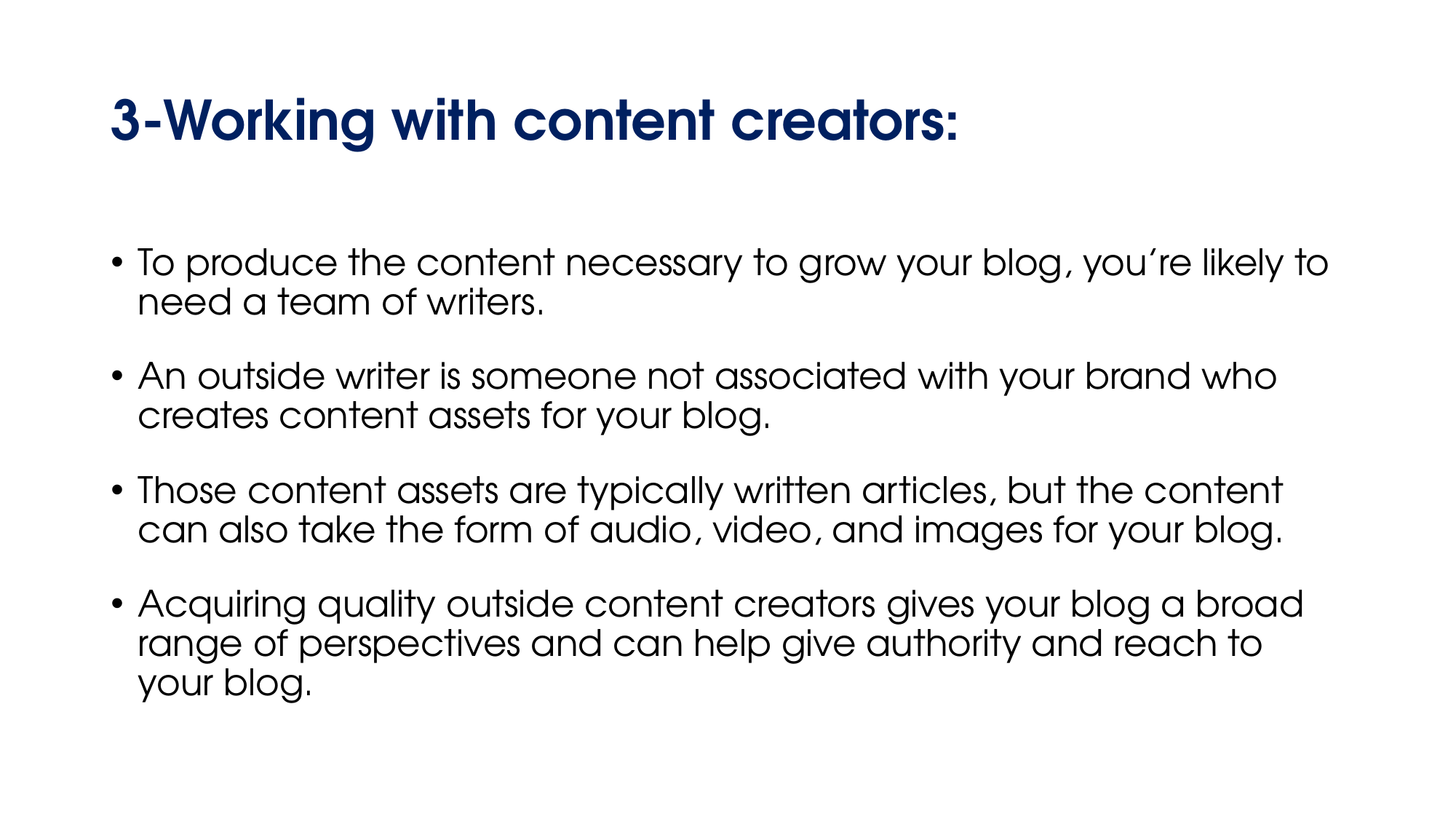

# 3-Working with content creators:

To produce the content necessary to grow your blog, you’re likely to need a team of writers.

An outside writer is someone not associated with your brand who creates content assets for your blog.

Those content assets are typically written articles, but the content can also take the form of audio, video, and images for your blog.

Acquiring quality outside content creators gives your blog a broad range of perspectives and can help give authority and reach to your blog.